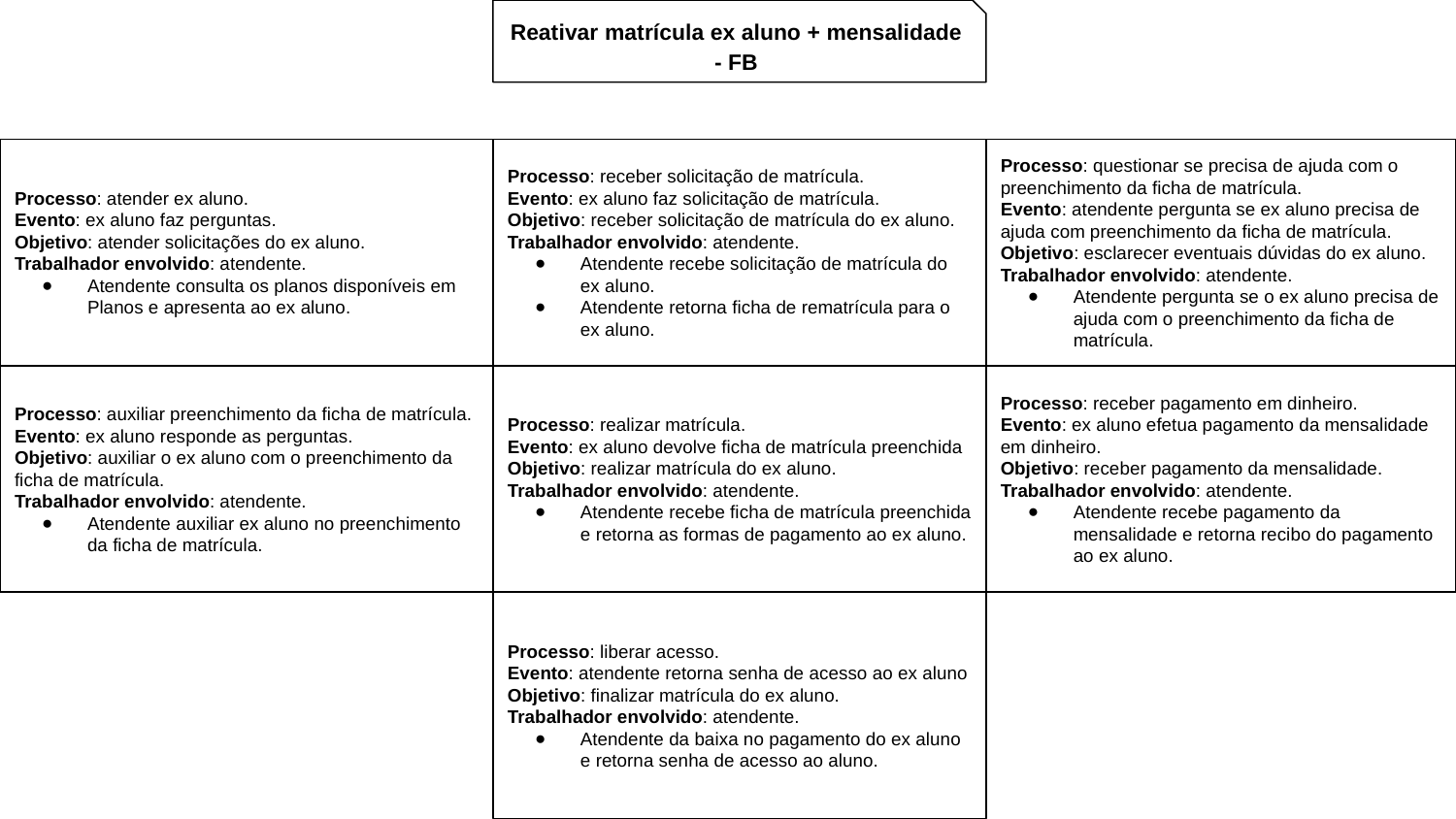

Reativar matrícula ex aluno + mensalidade - FB
Processo: atender ex aluno.
Evento: ex aluno faz perguntas.
Objetivo: atender solicitações do ex aluno.
Trabalhador envolvido: atendente.
Atendente consulta os planos disponíveis em Planos e apresenta ao ex aluno.
Processo: receber solicitação de matrícula.
Evento: ex aluno faz solicitação de matrícula.
Objetivo: receber solicitação de matrícula do ex aluno.
Trabalhador envolvido: atendente.
Atendente recebe solicitação de matrícula do ex aluno.
Atendente retorna ficha de rematrícula para o ex aluno.
Processo: questionar se precisa de ajuda com o preenchimento da ficha de matrícula.
Evento: atendente pergunta se ex aluno precisa de ajuda com preenchimento da ficha de matrícula.
Objetivo: esclarecer eventuais dúvidas do ex aluno.
Trabalhador envolvido: atendente.
Atendente pergunta se o ex aluno precisa de ajuda com o preenchimento da ficha de matrícula.
Processo: auxiliar preenchimento da ficha de matrícula.
Evento: ex aluno responde as perguntas.
Objetivo: auxiliar o ex aluno com o preenchimento da ficha de matrícula.
Trabalhador envolvido: atendente.
Atendente auxiliar ex aluno no preenchimento da ficha de matrícula.
Processo: realizar matrícula.
Evento: ex aluno devolve ficha de matrícula preenchida
Objetivo: realizar matrícula do ex aluno.
Trabalhador envolvido: atendente.
Atendente recebe ficha de matrícula preenchida e retorna as formas de pagamento ao ex aluno.
Processo: receber pagamento em dinheiro.
Evento: ex aluno efetua pagamento da mensalidade em dinheiro.
Objetivo: receber pagamento da mensalidade.
Trabalhador envolvido: atendente.
Atendente recebe pagamento da mensalidade e retorna recibo do pagamento ao ex aluno.
Processo: liberar acesso.
Evento: atendente retorna senha de acesso ao ex aluno
Objetivo: finalizar matrícula do ex aluno.
Trabalhador envolvido: atendente.
Atendente da baixa no pagamento do ex aluno e retorna senha de acesso ao aluno.